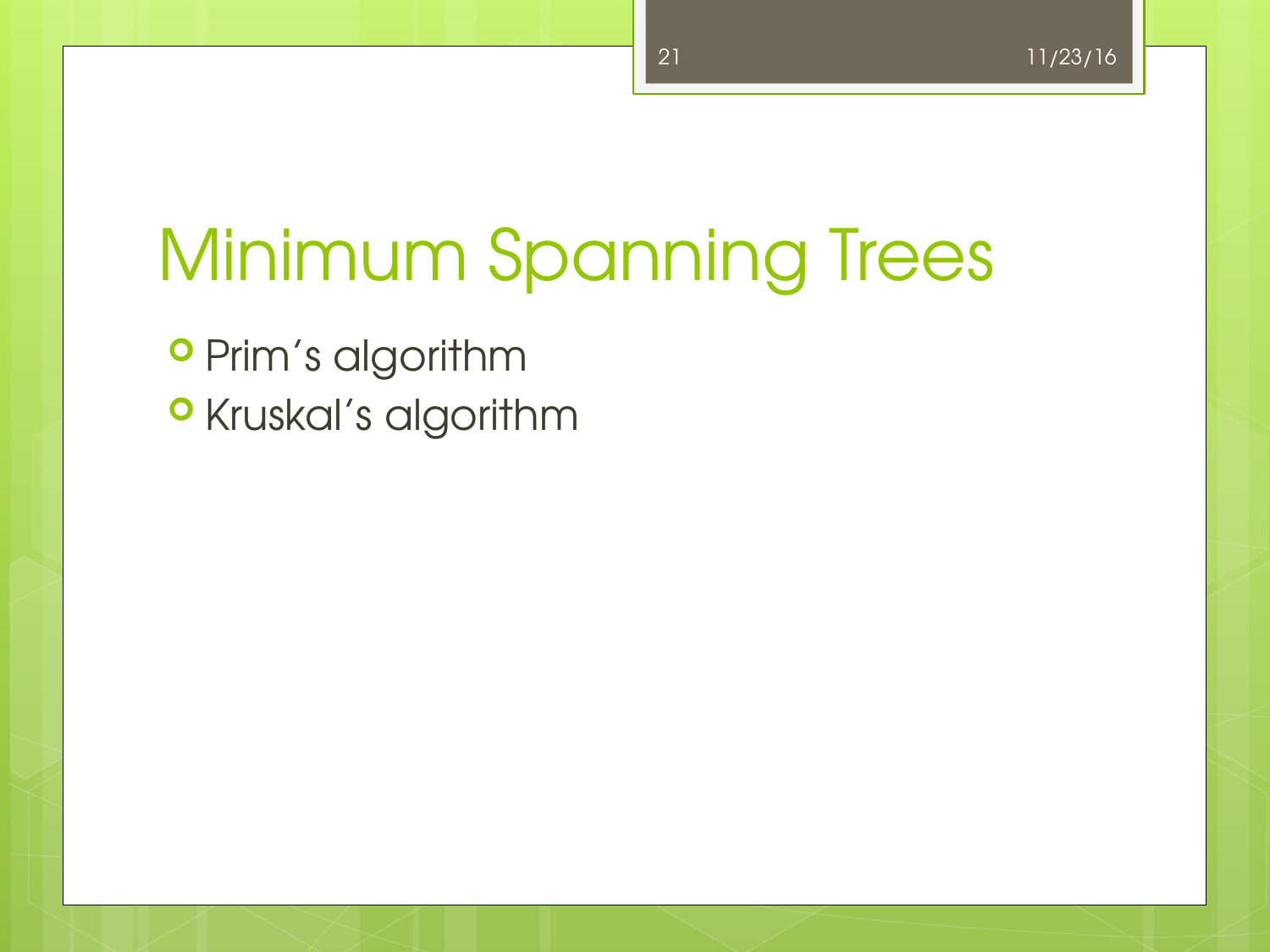

21
11/23/16
# Minimum Spanning Trees
Prim’s algorithm
Kruskal’s algorithm